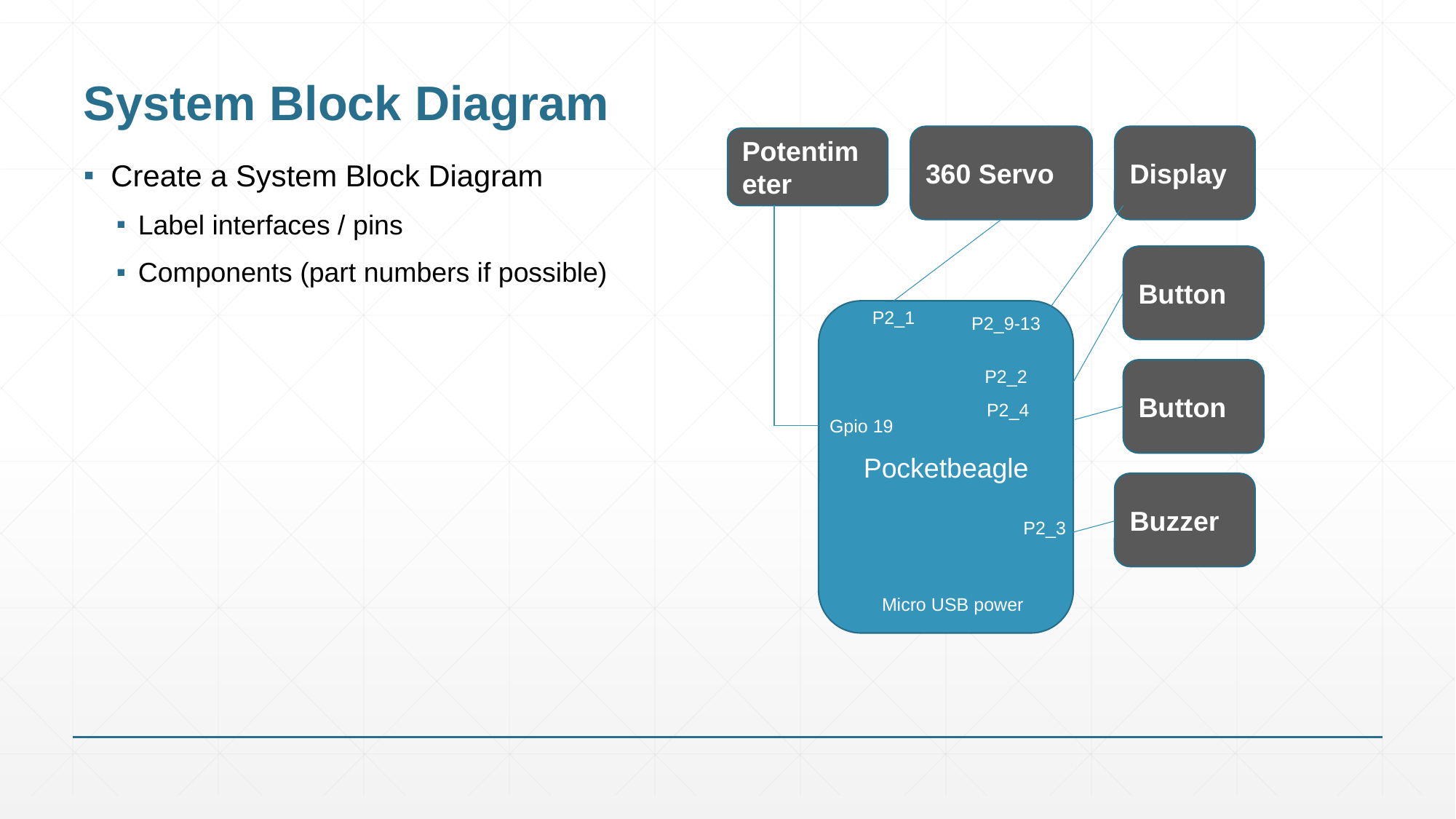

# System Block Diagram
360 Servo
Display
Potentimeter
Create a System Block Diagram
Label interfaces / pins
Components (part numbers if possible)
Button
Pocketbeagle
P2_1
P2_9-13
Button
P2_2
P2_4
Gpio 19
Buzzer
P2_3
Micro USB power